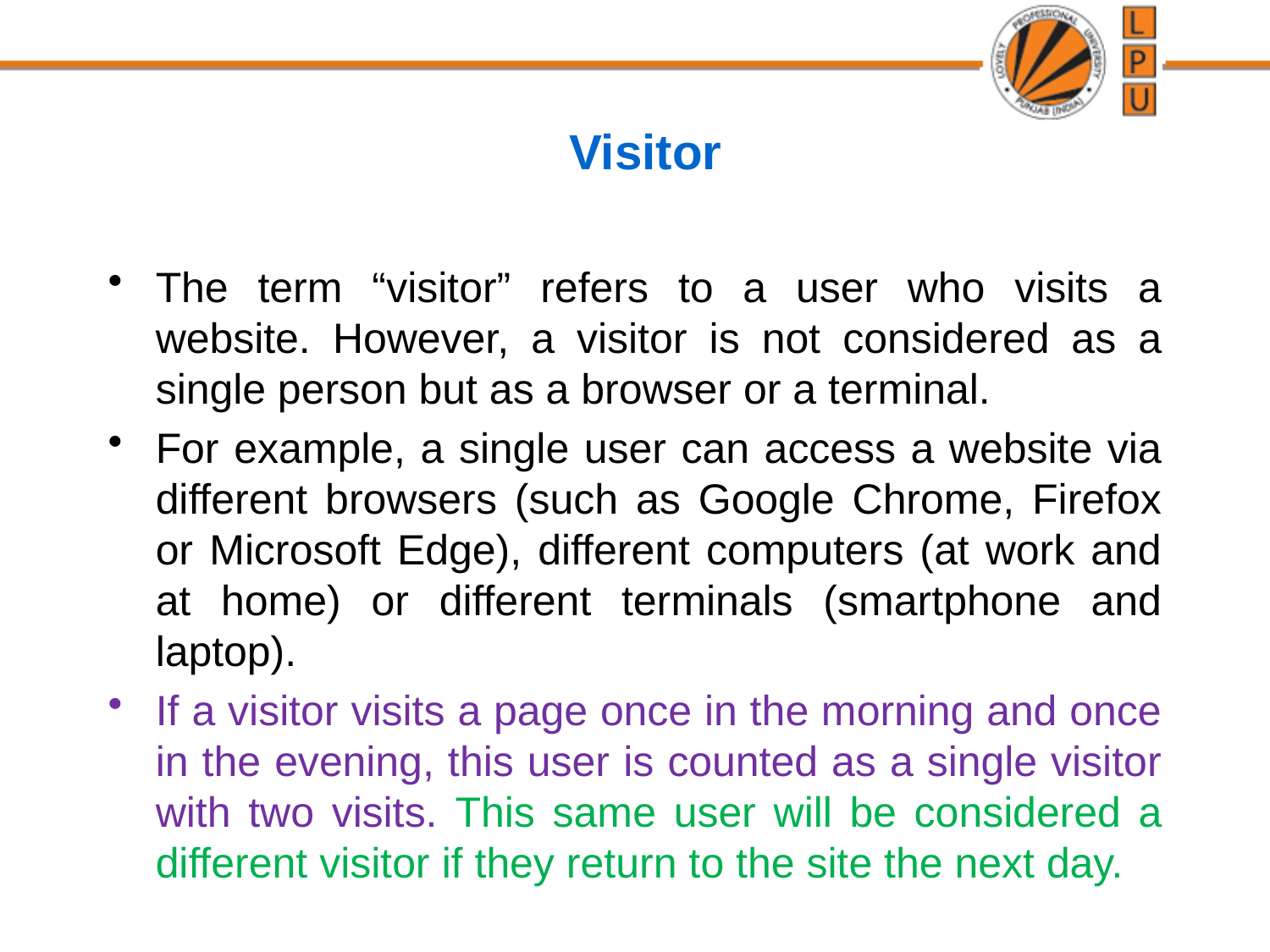

# Visitor
The term “visitor” refers to a user who visits a website. However, a visitor is not considered as a single person but as a browser or a terminal.
For example, a single user can access a website via different browsers (such as Google Chrome, Firefox or Microsoft Edge), different computers (at work and at home) or different terminals (smartphone and laptop).
If a visitor visits a page once in the morning and once in the evening, this user is counted as a single visitor with two visits. This same user will be considered a different visitor if they return to the site the next day.